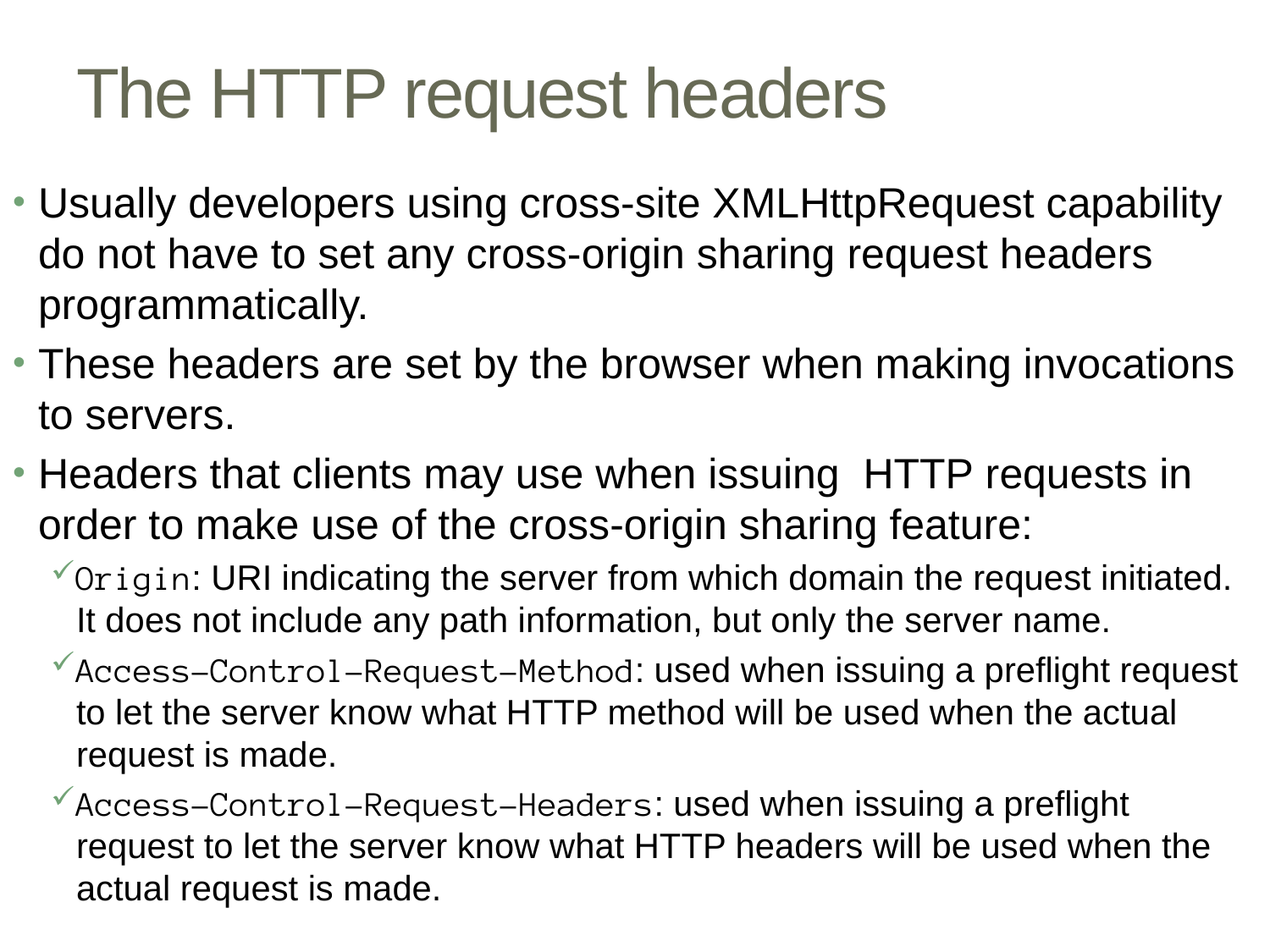

# The HTTP request headers
Usually developers using cross-site XMLHttpRequest capability do not have to set any cross-origin sharing request headers programmatically.
These headers are set by the browser when making invocations to servers.
Headers that clients may use when issuing  HTTP requests in order to make use of the cross-origin sharing feature:
Origin: URI indicating the server from which domain the request initiated.  It does not include any path information, but only the server name.
Access-Control-Request-Method: used when issuing a preflight request to let the server know what HTTP method will be used when the actual request is made.
Access-Control-Request-Headers: used when issuing a preflight request to let the server know what HTTP headers will be used when the actual request is made.